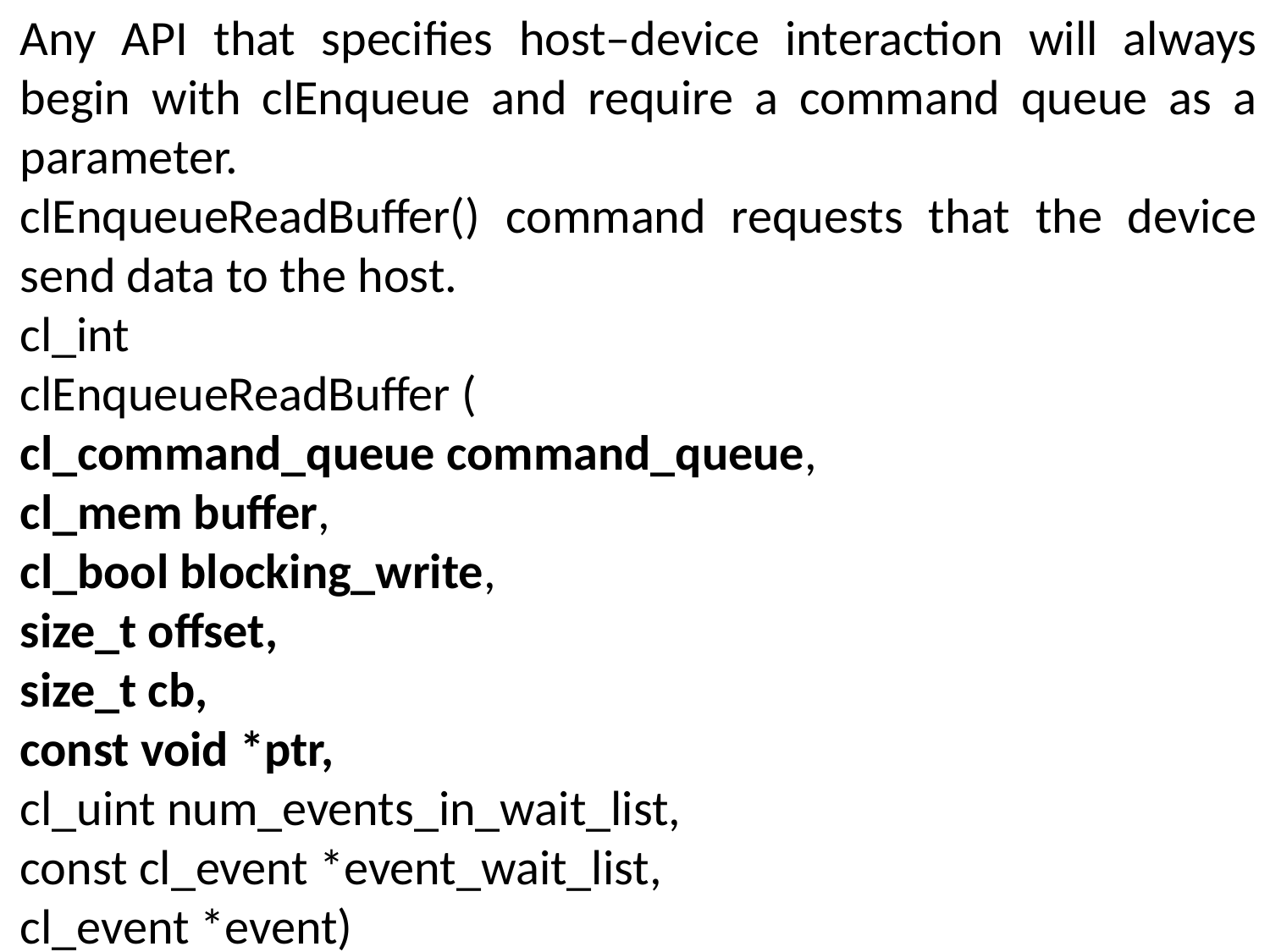

Any API that specifies host–device interaction will always begin with clEnqueue and require a command queue as a parameter.
clEnqueueReadBuffer() command requests that the device send data to the host.
cl_int
clEnqueueReadBuffer (
cl_command_queue command_queue,
cl_mem buffer,
cl_bool blocking_write,
size_t offset,
size_t cb,
const void *ptr,
cl_uint num_events_in_wait_list,
const cl_event *event_wait_list,
cl_event *event)